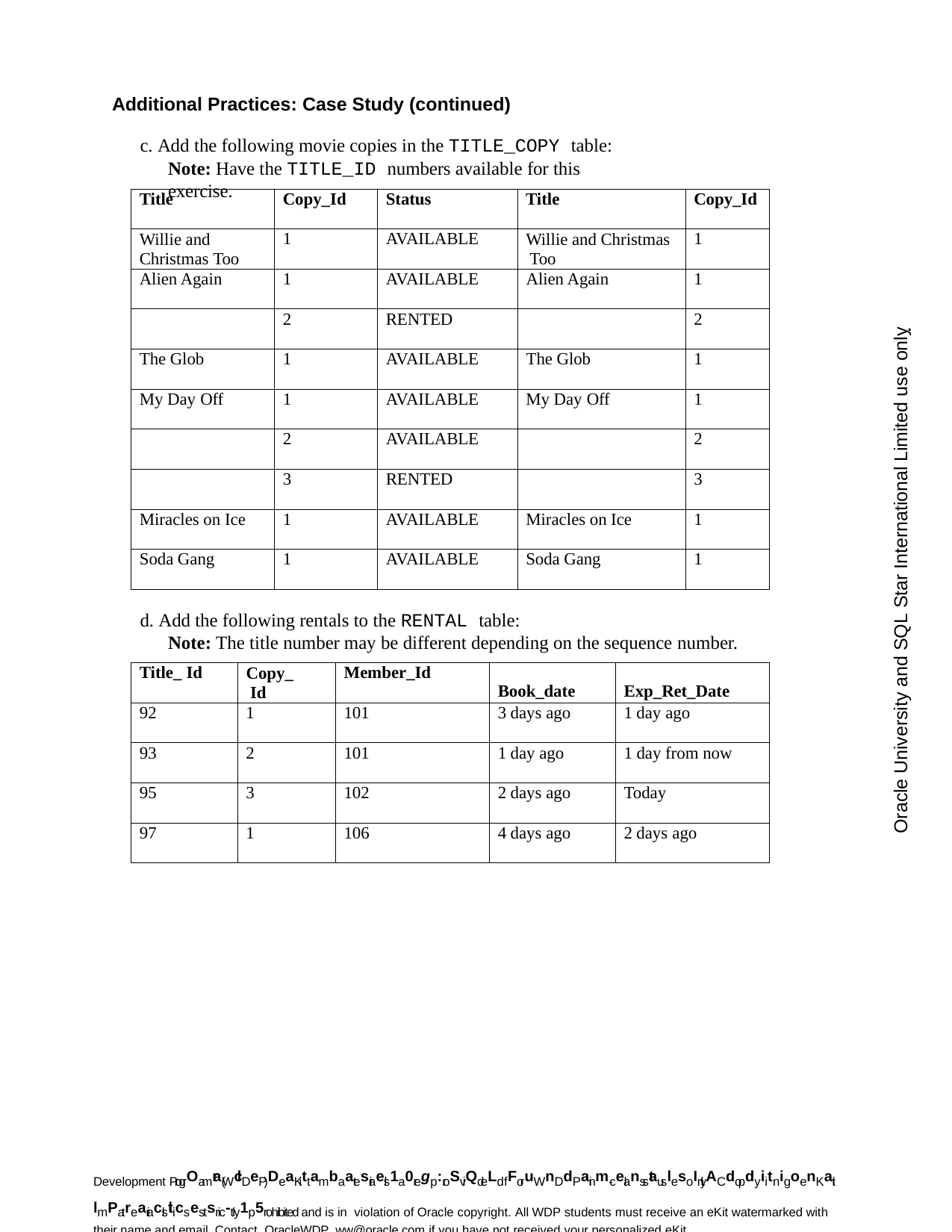

Additional Practices: Case Study (continued)

c. Add the following movie copies in the TITLE_COPY table:
Note: Have the TITLE_ID numbers available for this exercise.
| Title | Copy\_Id | Status | Title | Copy\_Id |
| --- | --- | --- | --- | --- |
| Willie and Christmas Too | 1 | AVAILABLE | Willie and Christmas Too | 1 |
| Alien Again | 1 | AVAILABLE | Alien Again | 1 |
|  | 2 | RENTED |  | 2 |
| The Glob | 1 | AVAILABLE | The Glob | 1 |
| My Day Off | 1 | AVAILABLE | My Day Off | 1 |
|  | 2 | AVAILABLE |  | 2 |
|  | 3 | RENTED |  | 3 |
| Miracles on Ice | 1 | AVAILABLE | Miracles on Ice | 1 |
| Soda Gang | 1 | AVAILABLE | Soda Gang | 1 |
Oracle University and SQL Star International Limited use onlyฺ
d. Add the following rentals to the RENTAL table:
Note: The title number may be different depending on the sequence number.
| Title\_ Id | Copy\_ Id | Member\_Id | Book\_date | Exp\_Ret\_Date |
| --- | --- | --- | --- | --- |
| 92 | 1 | 101 | 3 days ago | 1 day ago |
| 93 | 2 | 101 | 1 day ago | 1 day from now |
| 95 | 3 | 102 | 2 days ago | Today |
| 97 | 1 | 106 | 4 days ago | 2 days ago |
Development ProgrOamra(WclDeP)DeaKittambaatesriaels1a0regp:roSviQdeLd fForuWnDdPainm-celansstauslesoInly.ACdopdyiitnigoenKait lmPatreariaclstiics estsric-tly1p5rohibited and is in  violation of Oracle copyright. All WDP students must receive an eKit watermarked with their name and email. Contact  OracleWDP_ww@oracle.com if you have not received your personalized eKit.